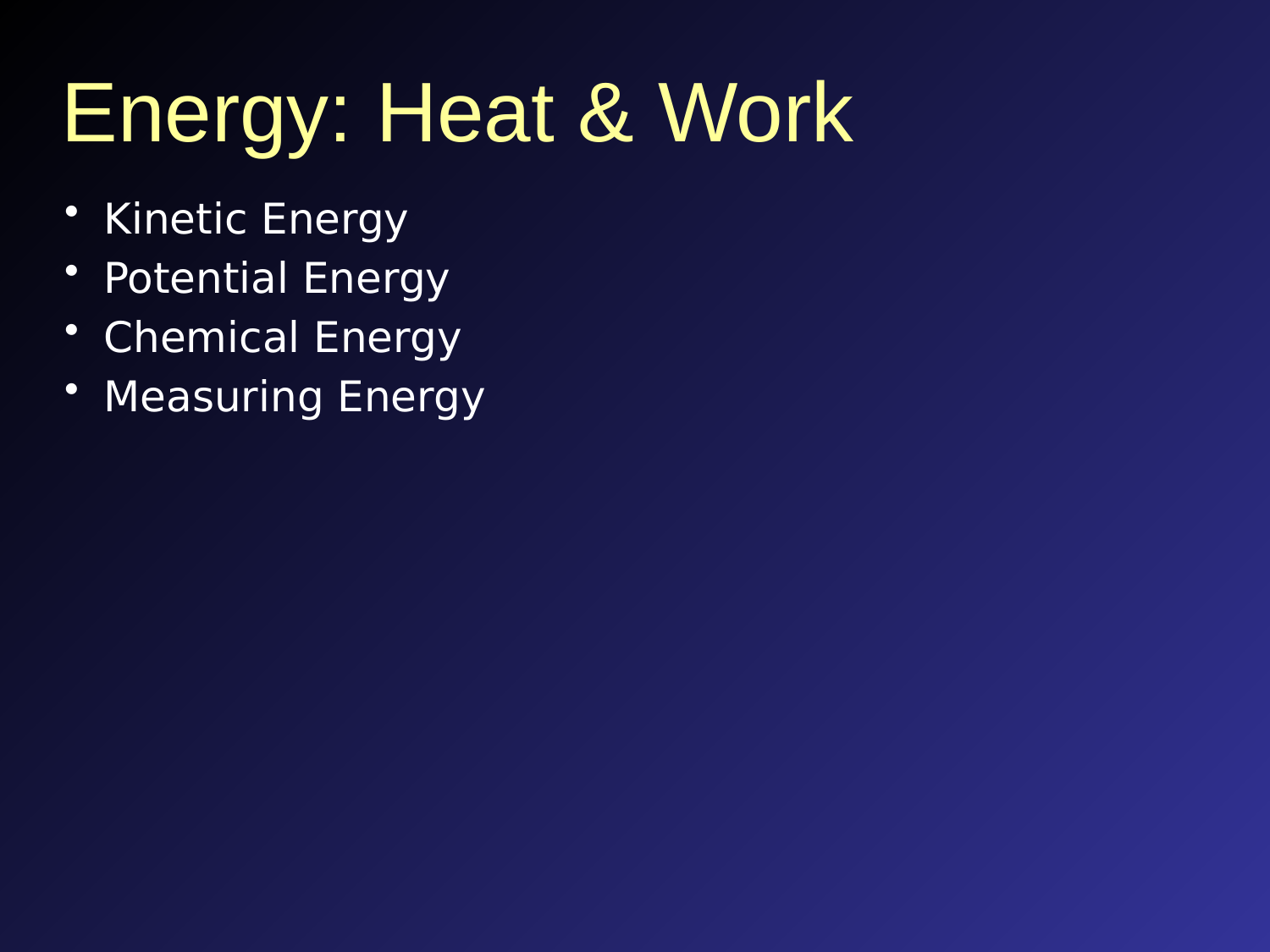

# Energy: Heat & Work
Kinetic Energy
Potential Energy
Chemical Energy
Measuring Energy